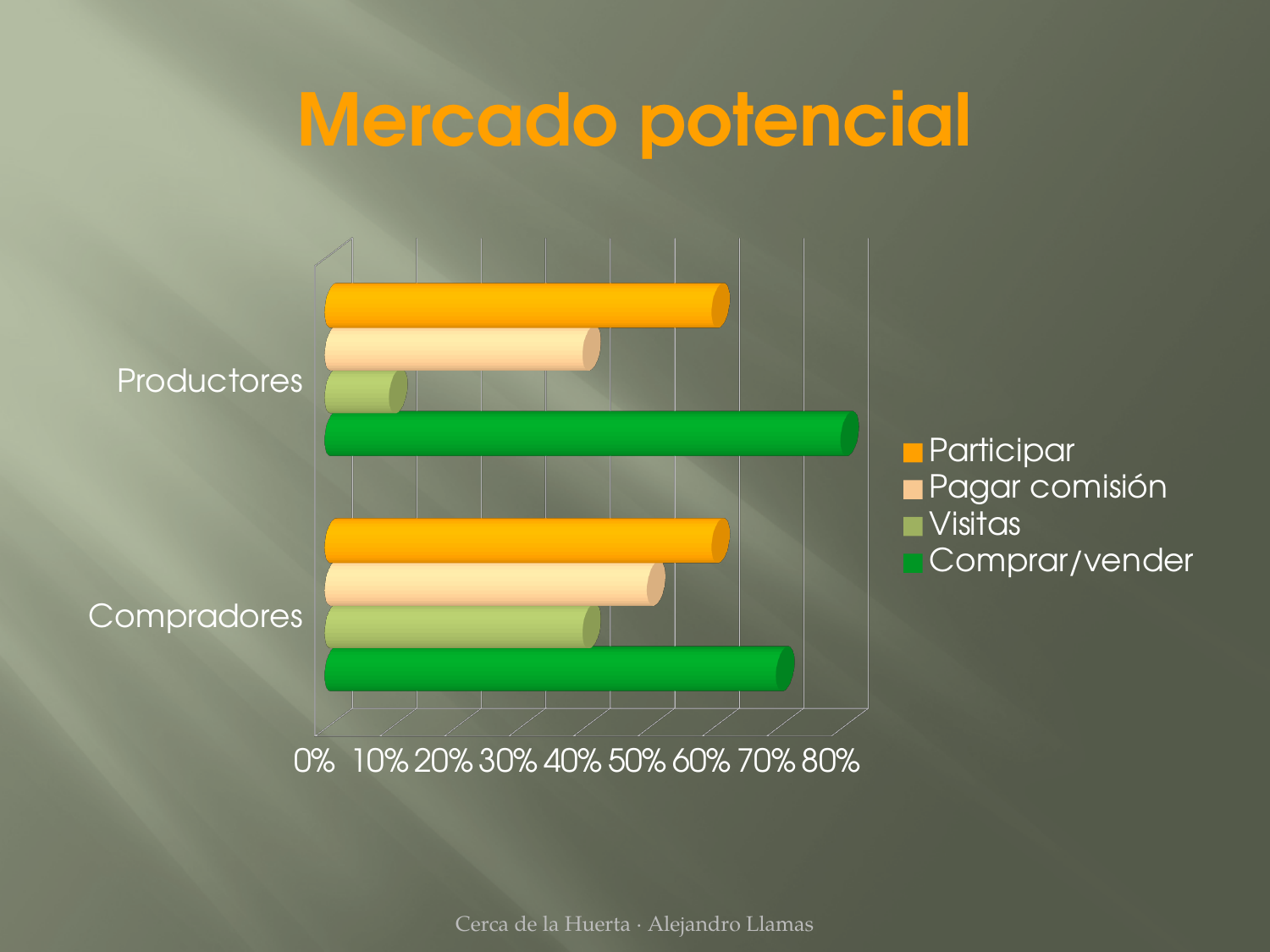

# Mercado potencial

[unsupported chart]

Cerca de la Huerta · Alejandro Llamas